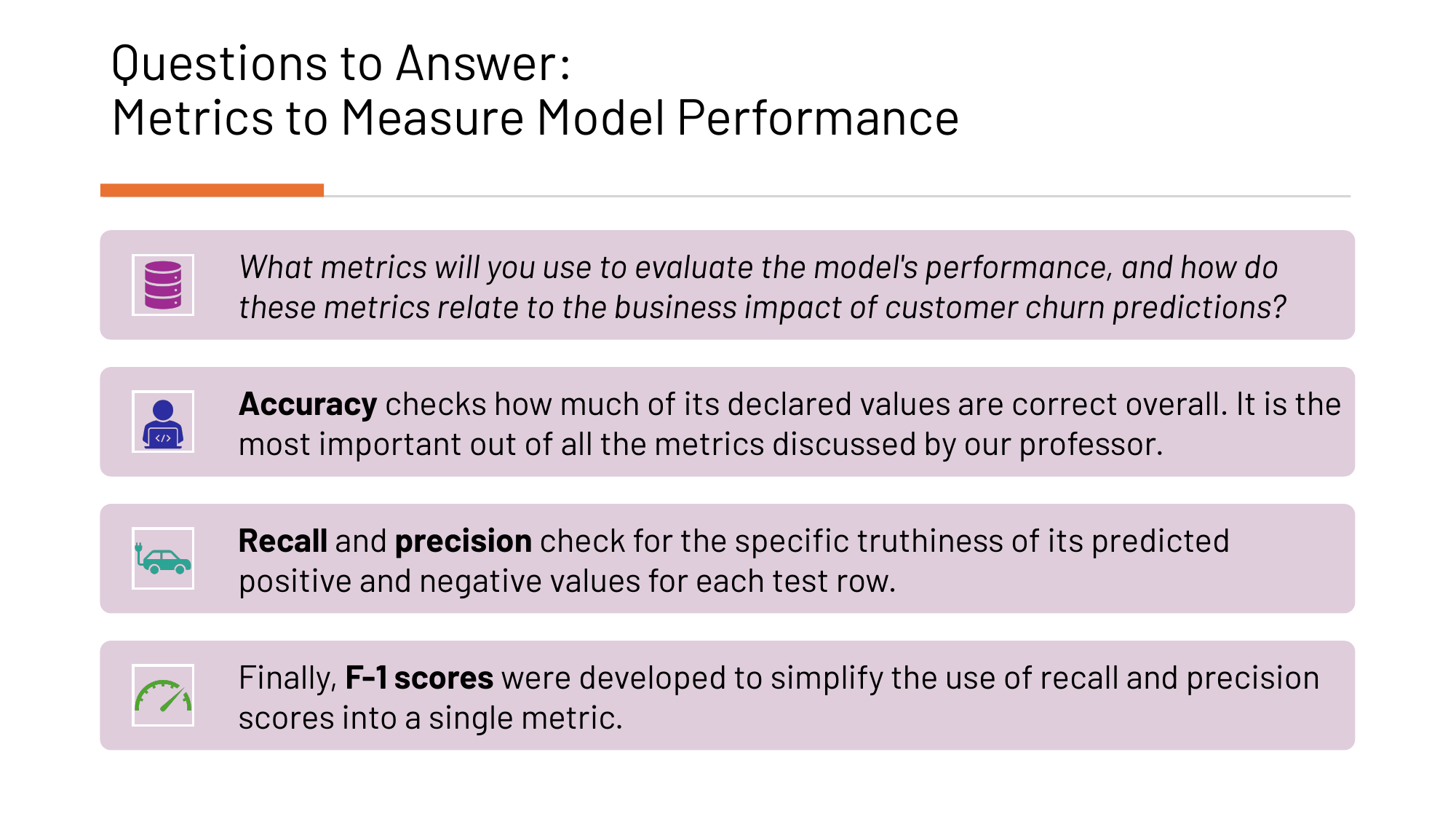

# Questions to Answer: Metrics to Measure Model Performance

What metrics will you use to evaluate the model's performance, and how do these metrics relate to the business impact of customer churn predictions?
Accuracy checks how much of its declared values are correct overall. It is the most important out of all the metrics discussed by our professor.
Recall and precision check for the specific truthiness of its predicted positive and negative values for each test row.
Finally, F-1 scores were developed to simplify the use of recall and precision scores into a single metric.